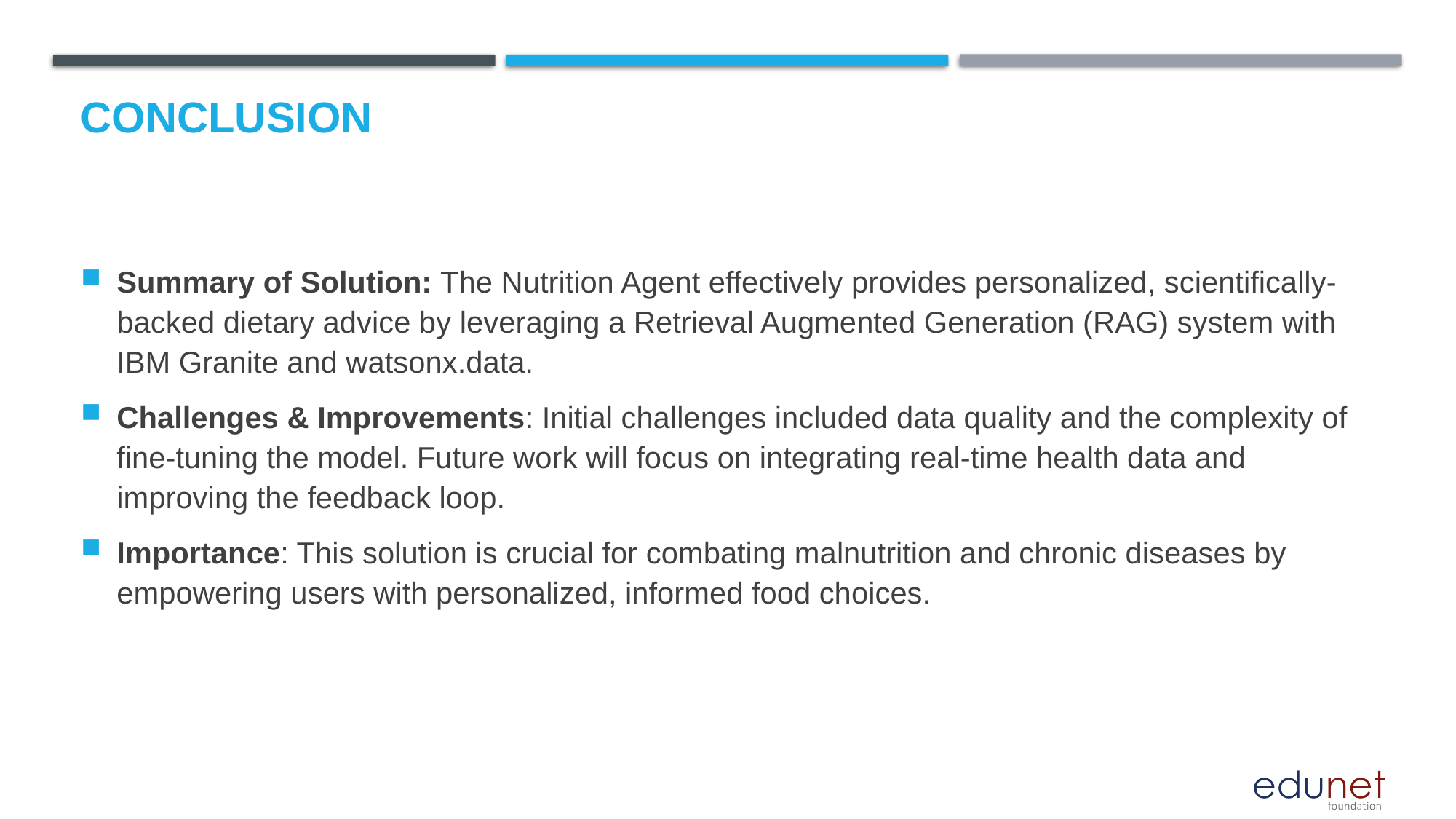

# Conclusion
Summary of Solution: The Nutrition Agent effectively provides personalized, scientifically-backed dietary advice by leveraging a Retrieval Augmented Generation (RAG) system with IBM Granite and watsonx.data.
Challenges & Improvements: Initial challenges included data quality and the complexity of fine-tuning the model. Future work will focus on integrating real-time health data and improving the feedback loop.
Importance: This solution is crucial for combating malnutrition and chronic diseases by empowering users with personalized, informed food choices.